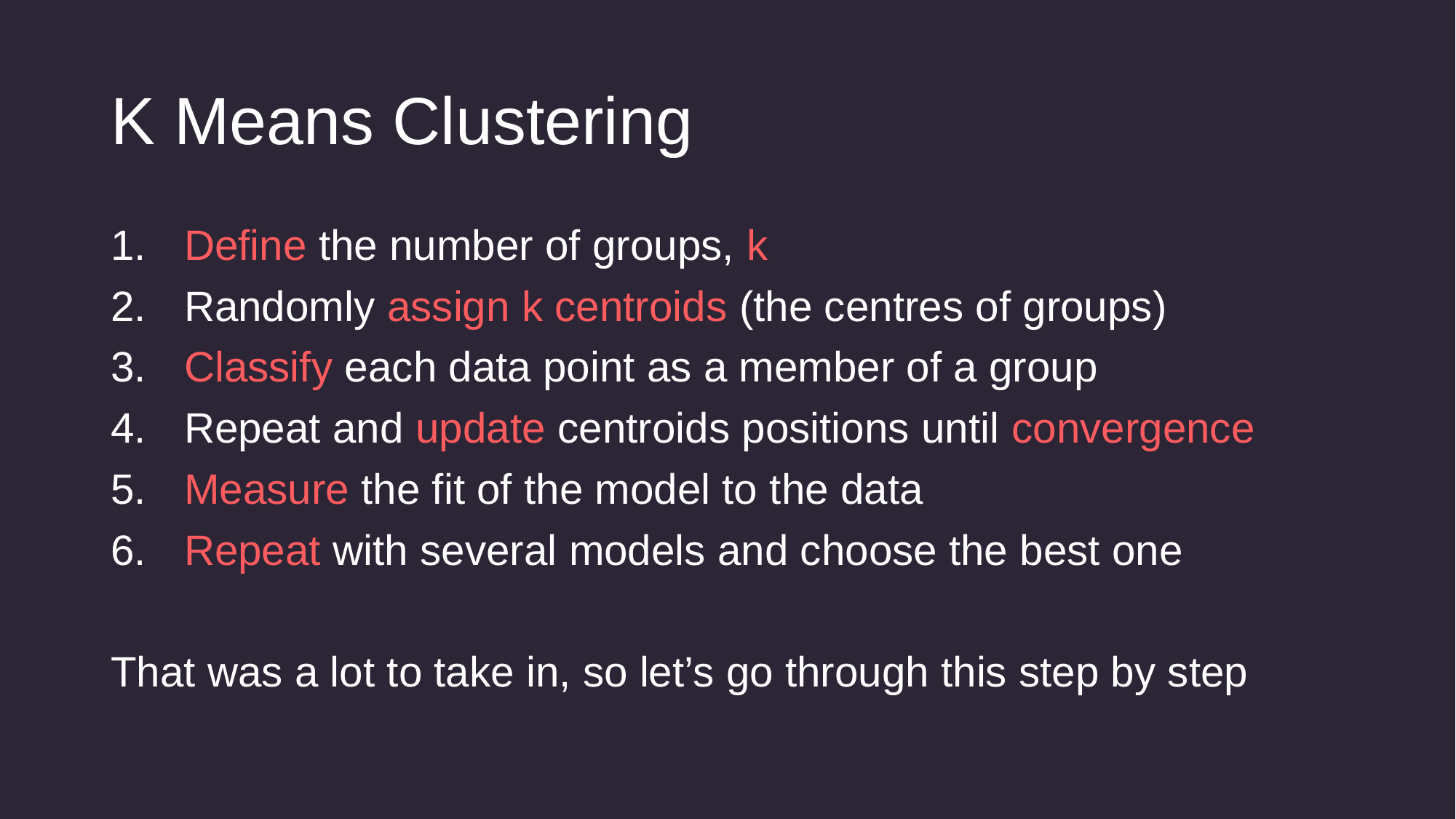

# K Means Clustering
 Define the number of groups, k
 Randomly assign k centroids (the centres of groups)
 Classify each data point as a member of a group
 Repeat and update centroids positions until convergence
 Measure the fit of the model to the data
 Repeat with several models and choose the best one

That was a lot to take in, so let’s go through this step by step